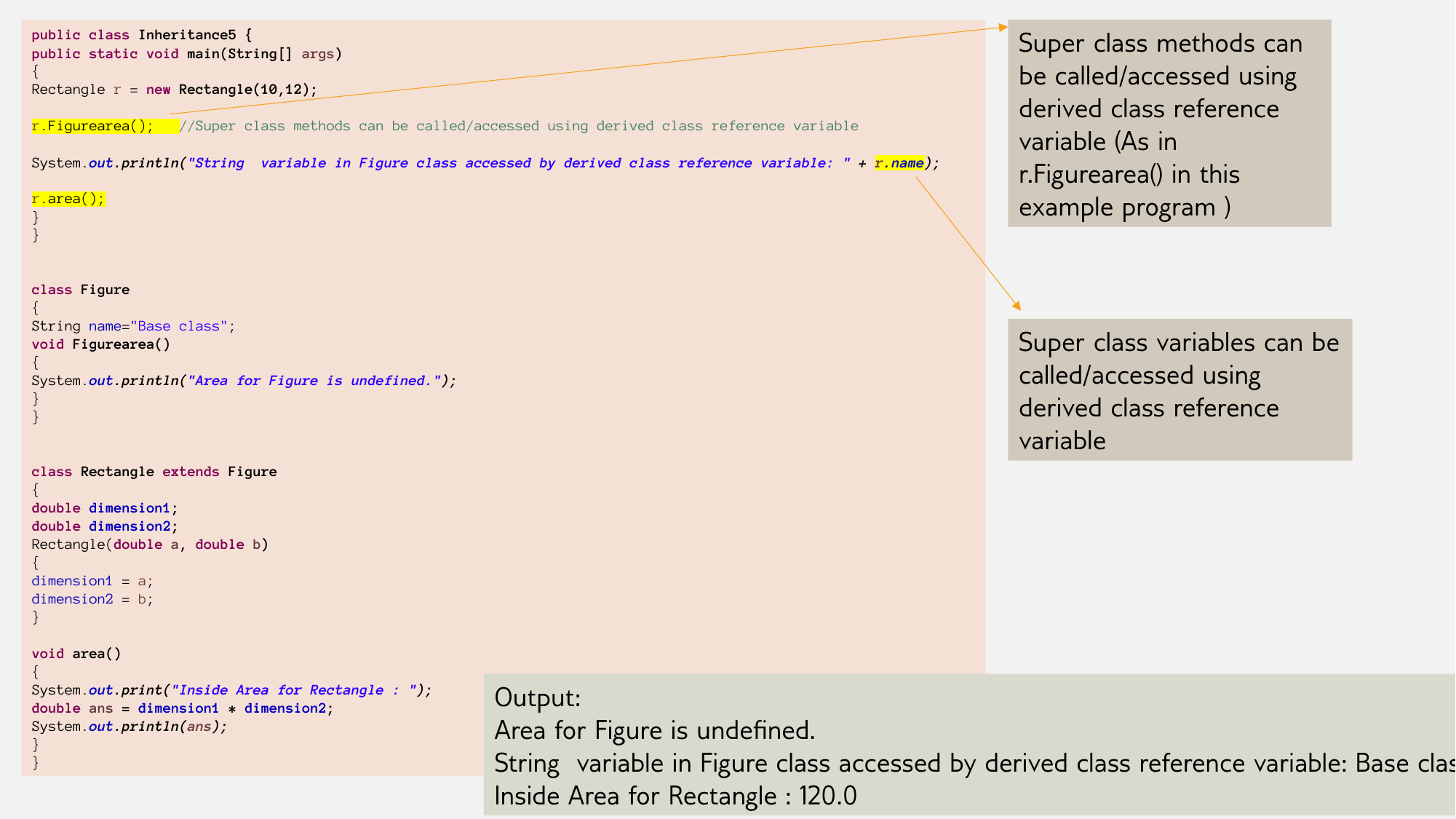

public class Inheritance5 {
public static void main(String[] args)
{
Rectangle r = new Rectangle(10,12);

r.Figurearea();   //Super class methods can be called/accessed using derived class reference variable

System.out.println("String  variable in Figure class accessed by derived class reference variable: " + r.name);

r.area();
}
}

class Figure
{
String name="Base class";
void Figurearea()
{
System.out.println("Area for Figure is undefined.");
}
}

class Rectangle extends Figure
{
double dimension1;
double dimension2;
Rectangle(double a, double b)
{
dimension1 = a;
dimension2 = b;
}

void area()
{
System.out.print("Inside Area for Rectangle : ");
double ans = dimension1 * dimension2;
System.out.println(ans);
}
}
Super class methods can be called/accessed using derived class reference variable (As in r.Figurearea() in this example program )
Super class variables can be called/accessed using derived class reference variable
Output:
Area for Figure is undefined.
String  variable in Figure class accessed by derived class reference variable: Base class
Inside Area for Rectangle : 120.0